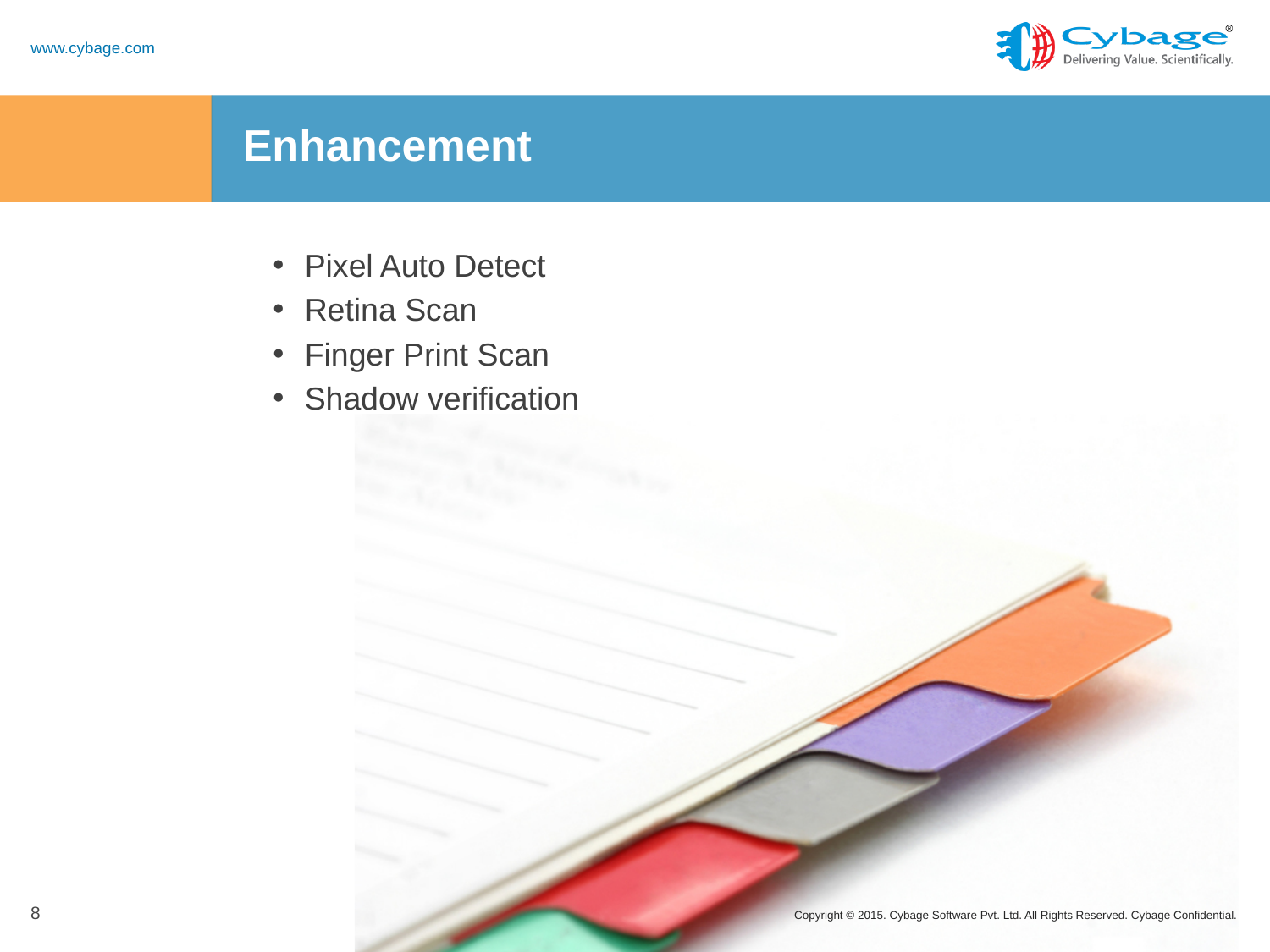

# Enhancement
Pixel Auto Detect
Retina Scan
Finger Print Scan
Shadow verification

8